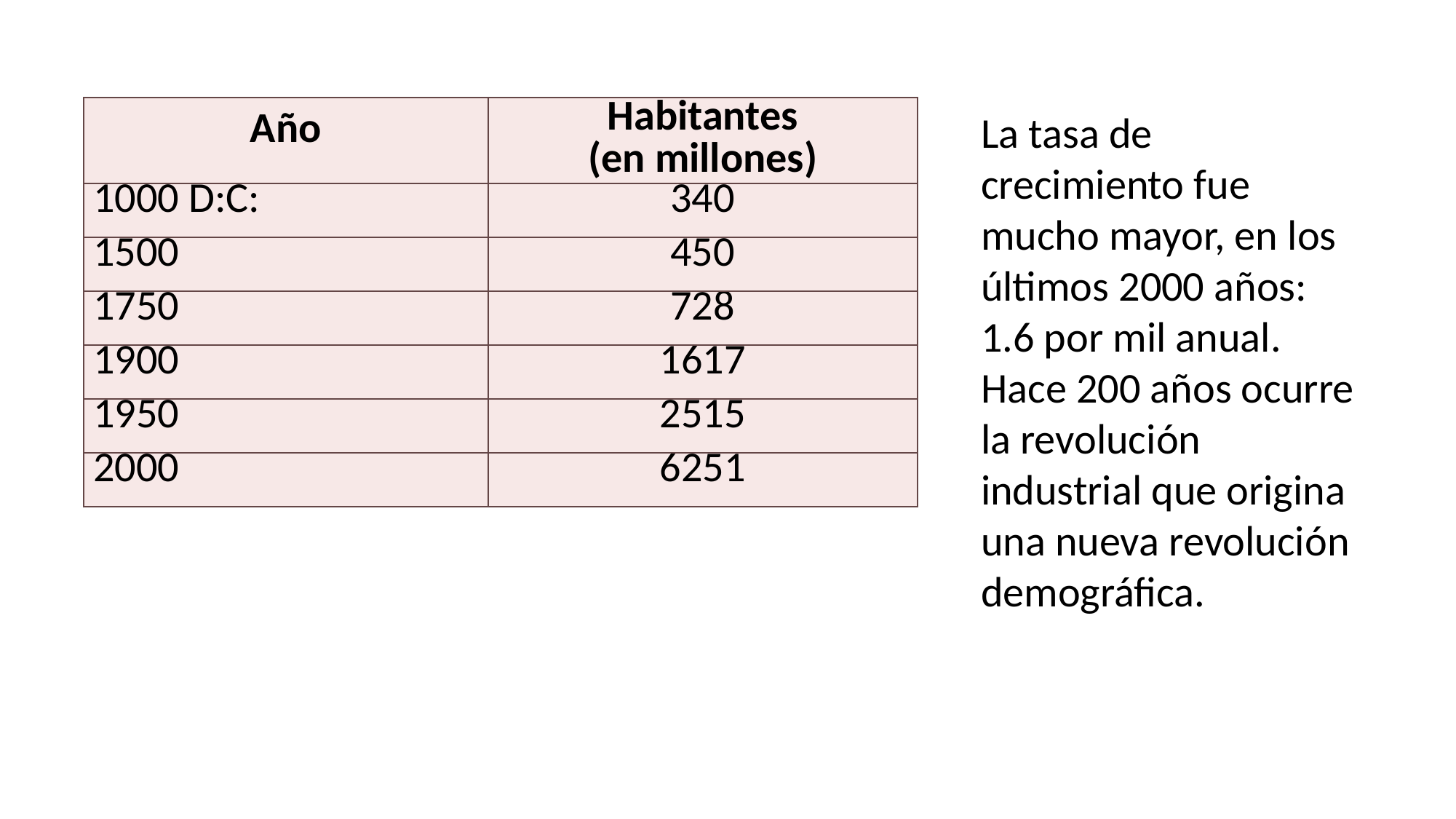

| Año | Habitantes (en millones) |
| --- | --- |
| 1000 D:C: | 340 |
| 1500 | 450 |
| 1750 | 728 |
| 1900 | 1617 |
| 1950 | 2515 |
| 2000 | 6251 |
La tasa de crecimiento fue mucho mayor, en los últimos 2000 años: 1.6 por mil anual. Hace 200 años ocurre la revolución industrial que origina una nueva revolución demográfica.